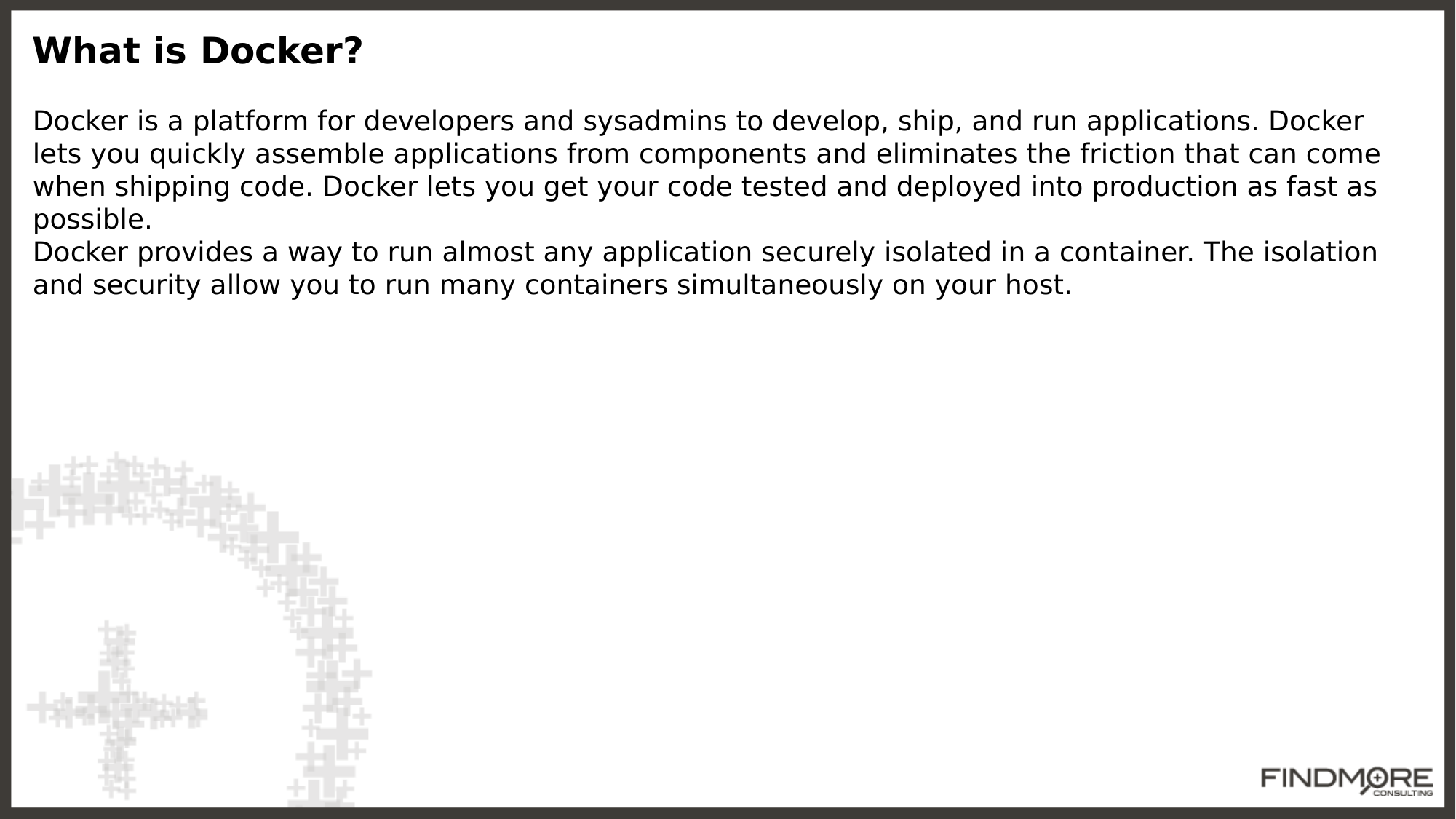

What is Docker?

Docker is a platform for developers and sysadmins to develop, ship, and run applications. Docker lets you quickly assemble applications from components and eliminates the friction that can come when shipping code. Docker lets you get your code tested and deployed into production as fast as possible.
Docker provides a way to run almost any application securely isolated in a container. The isolation and security allow you to run many containers simultaneously on your host.